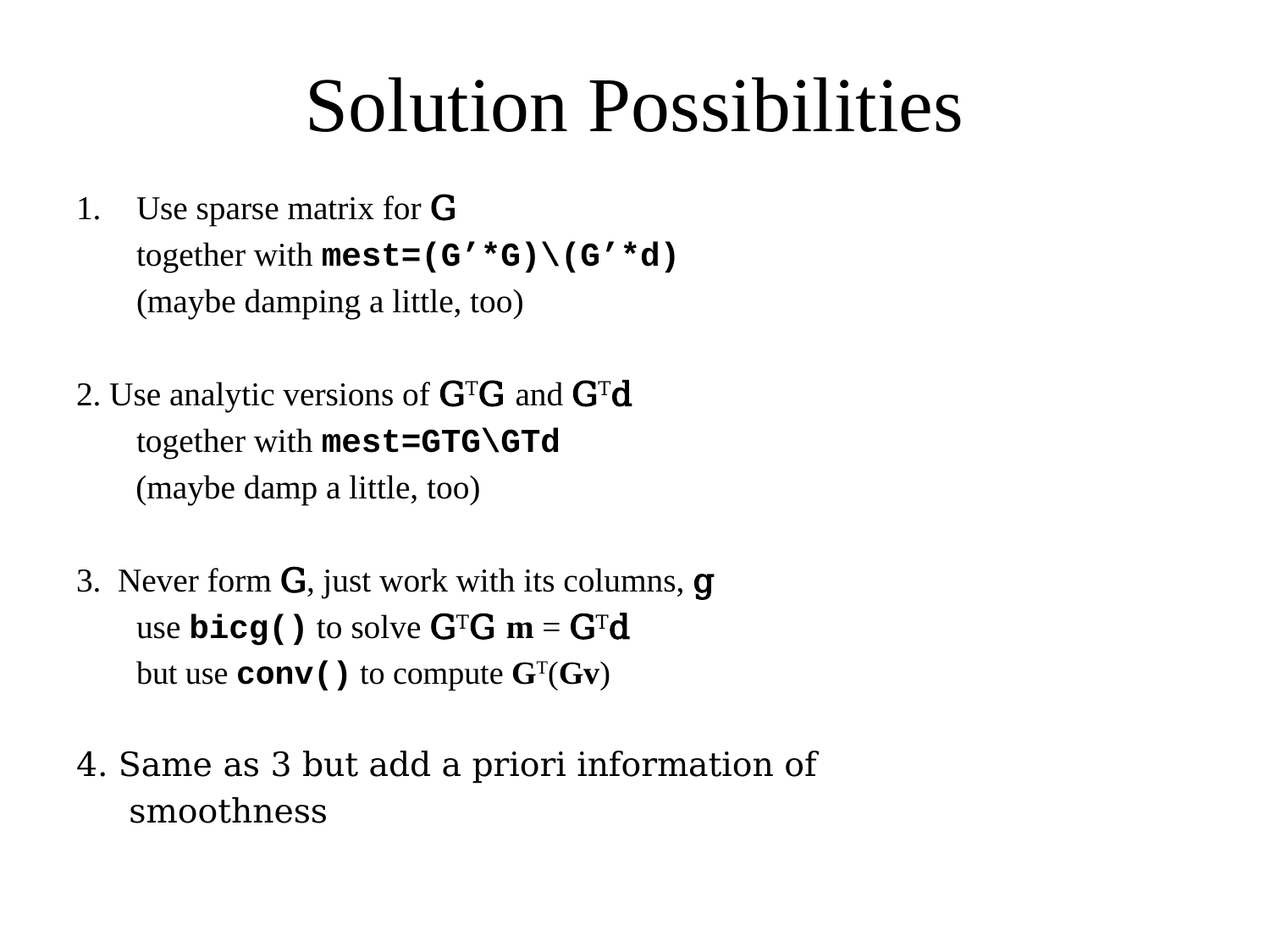

# Solution Possibilities
Use sparse matrix for G
 	together with mest=(G’*G)\(G’*d)
	(maybe damping a little, too)

2. Use analytic versions of GTG and GTd
	together with mest=GTG\GTd
   (maybe damp a little, too)

3.  Never form G, just work with its columns, g
	use bicg() to solve GTG m = GTd
	but use conv() to compute GT(Gv)

4. Same as 3 but add a priori information of
     smoothness